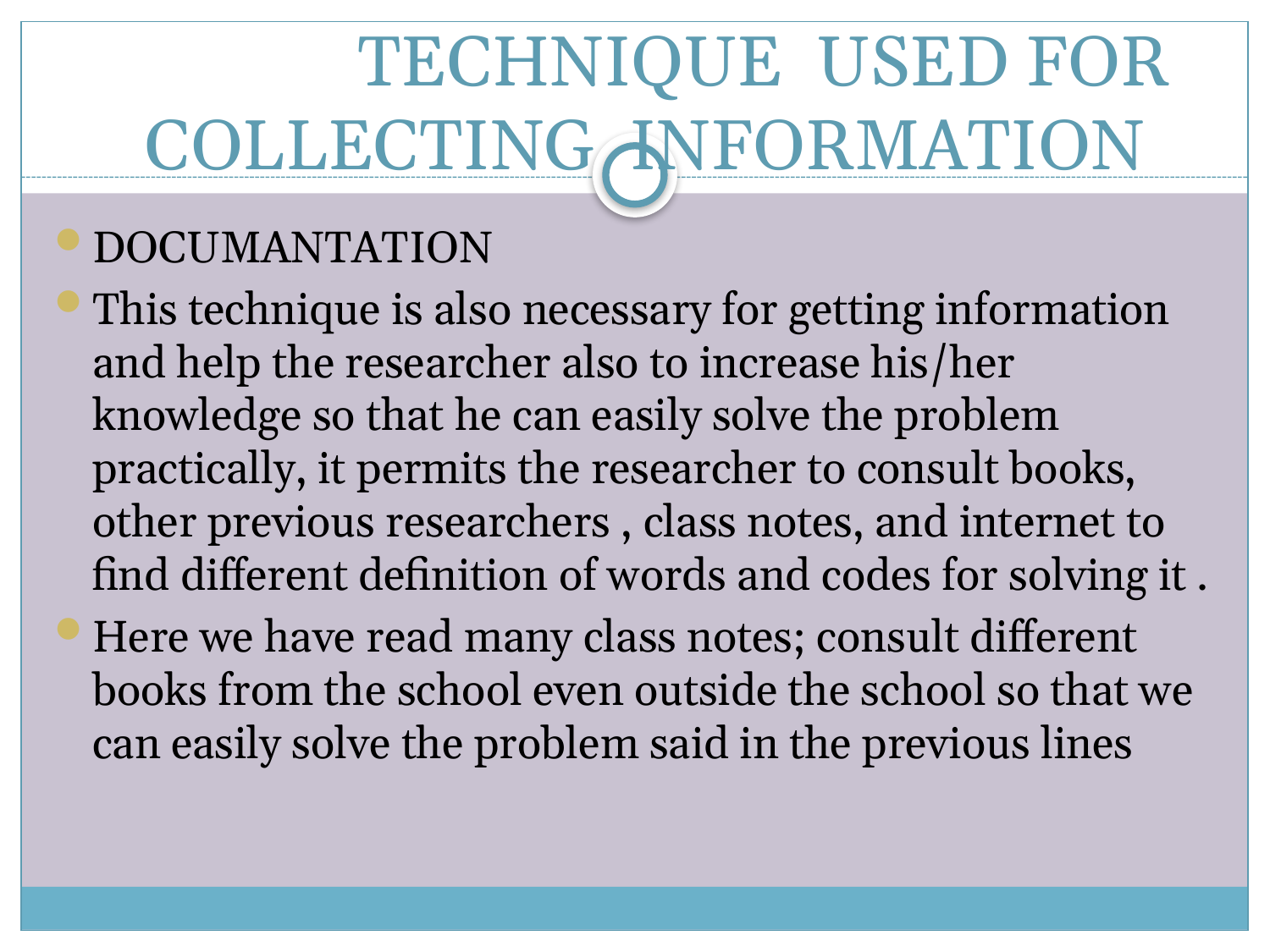

# TECHNIQUE  USED FOR COLLECTING  INFORMATION
DOCUMANTATION
This technique is also necessary for getting information and help the researcher also to increase his/her knowledge so that he can easily solve the problem practically, it permits the researcher to consult books, other previous researchers , class notes, and internet to find different definition of words and codes for solving it .
Here we have read many class notes; consult different books from the school even outside the school so that we can easily solve the problem said in the previous lines